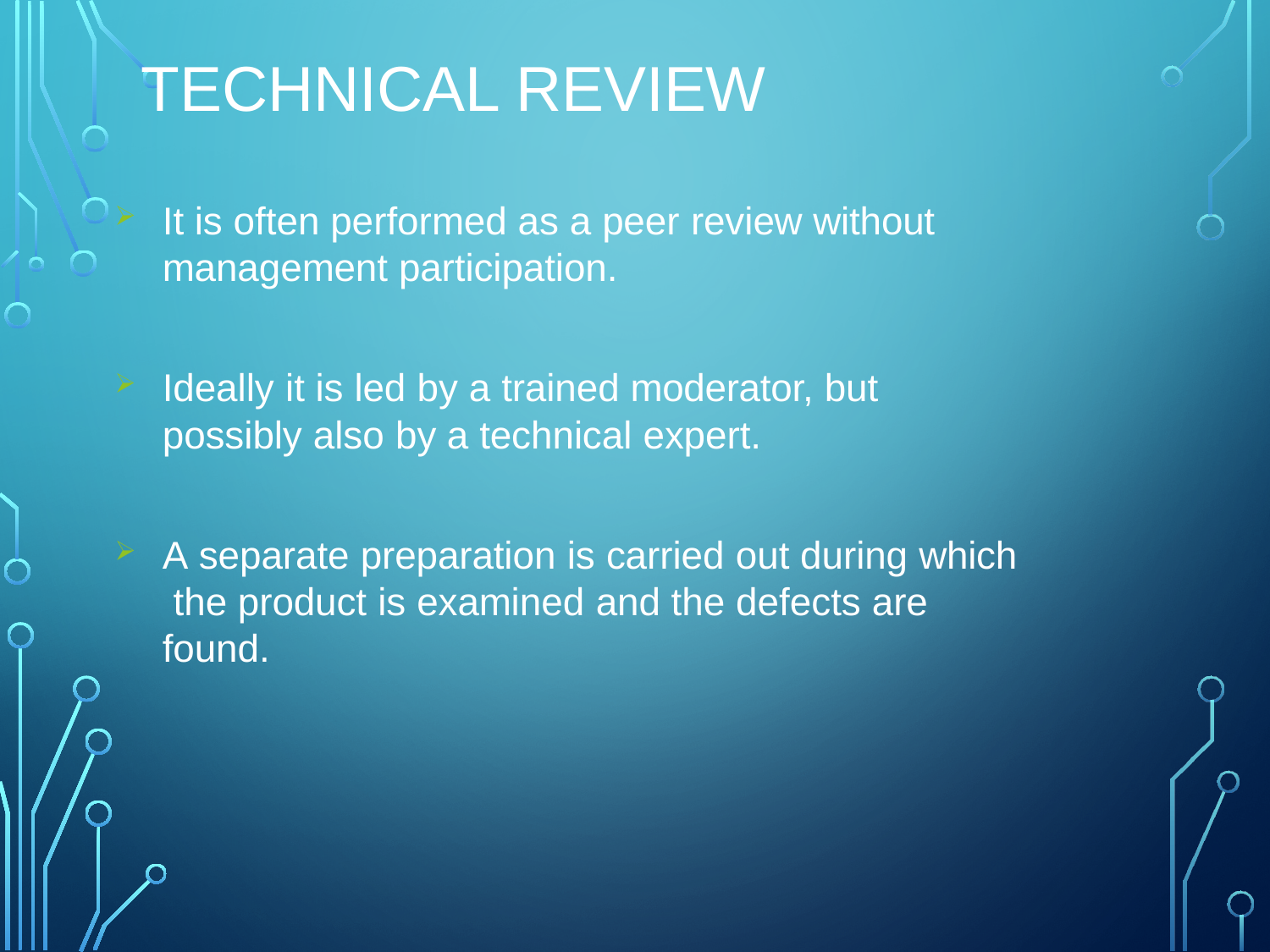

# Technical review
It is often performed as a peer review without
management participation.

Ideally it is led by a trained moderator, but
possibly also by a technical expert.

A separate preparation is carried out during which  the product is examined and the defects are  found.